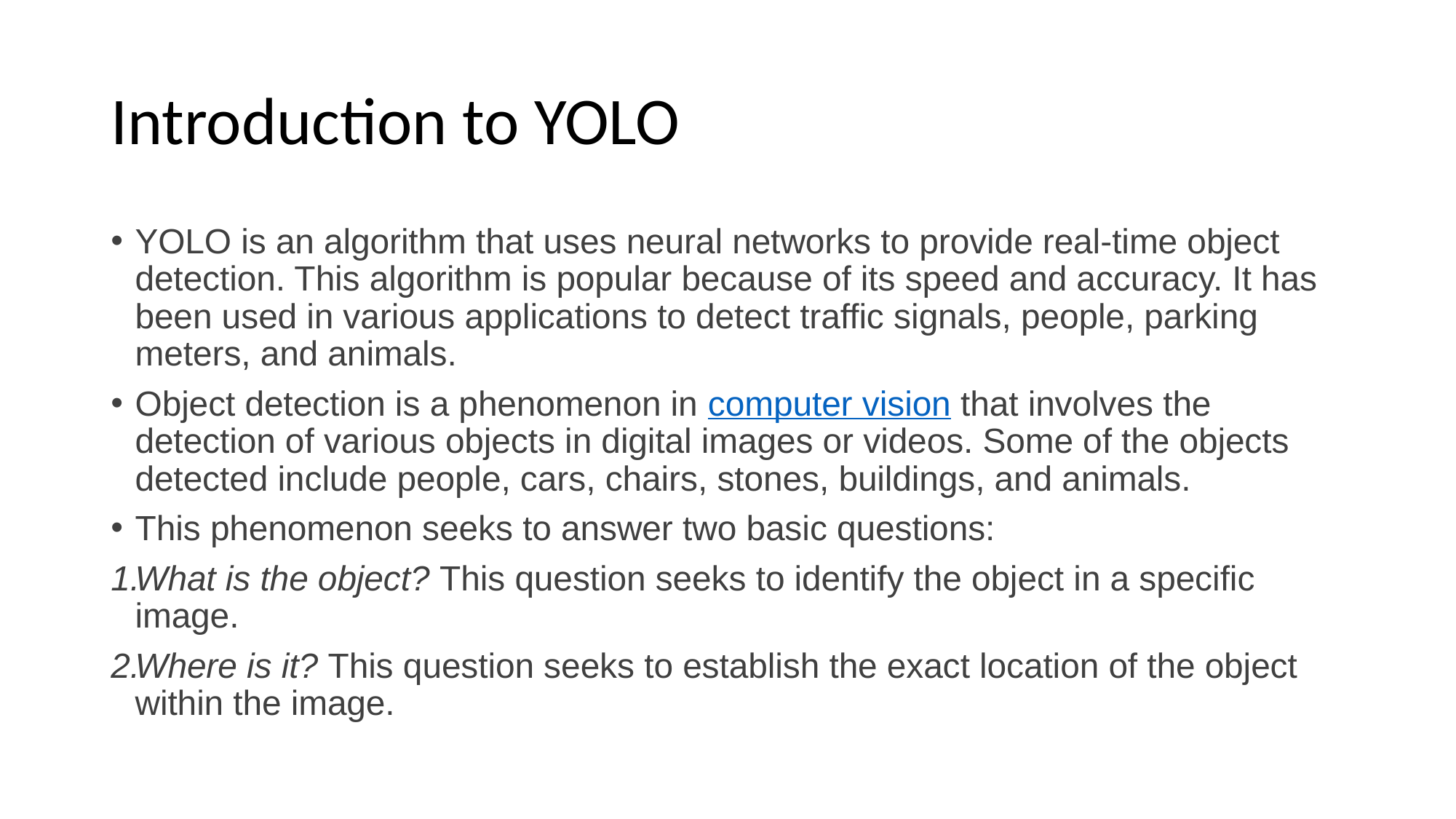

# Introduction to YOLO
YOLO is an algorithm that uses neural networks to provide real-time object detection. This algorithm is popular because of its speed and accuracy. It has been used in various applications to detect traffic signals, people, parking meters, and animals.
Object detection is a phenomenon in computer vision that involves the detection of various objects in digital images or videos. Some of the objects detected include people, cars, chairs, stones, buildings, and animals.
This phenomenon seeks to answer two basic questions:
What is the object? This question seeks to identify the object in a specific image.
Where is it? This question seeks to establish the exact location of the object within the image.